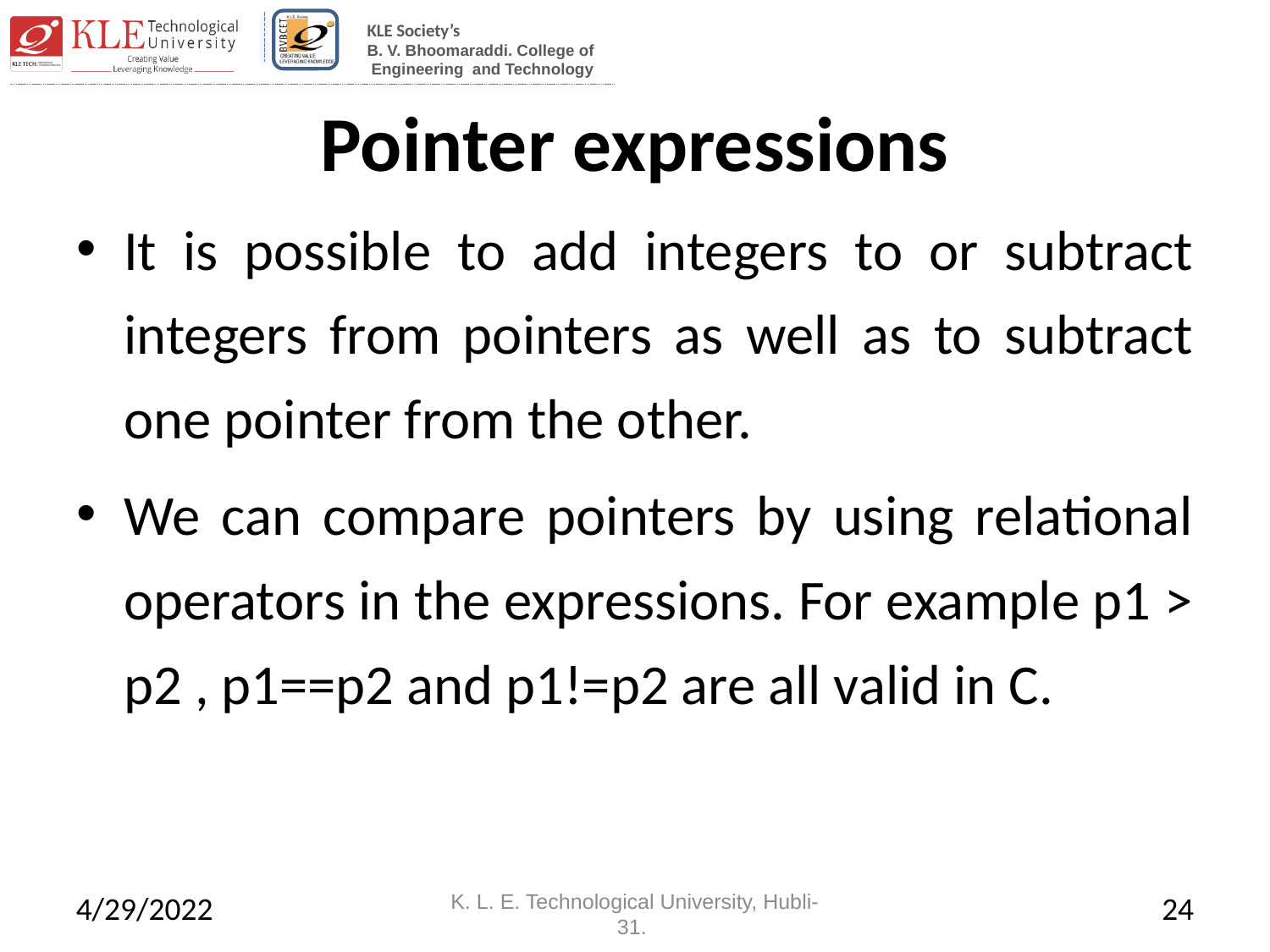

# Pointer expressions
It is possible to add integers to or subtract integers from pointers as well as to subtract one pointer from the other.
We can compare pointers by using relational operators in the expressions. For example p1 > p2 , p1==p2 and p1!=p2 are all valid in C.
4/29/2022
K. L. E. Technological University, Hubli-31.

24